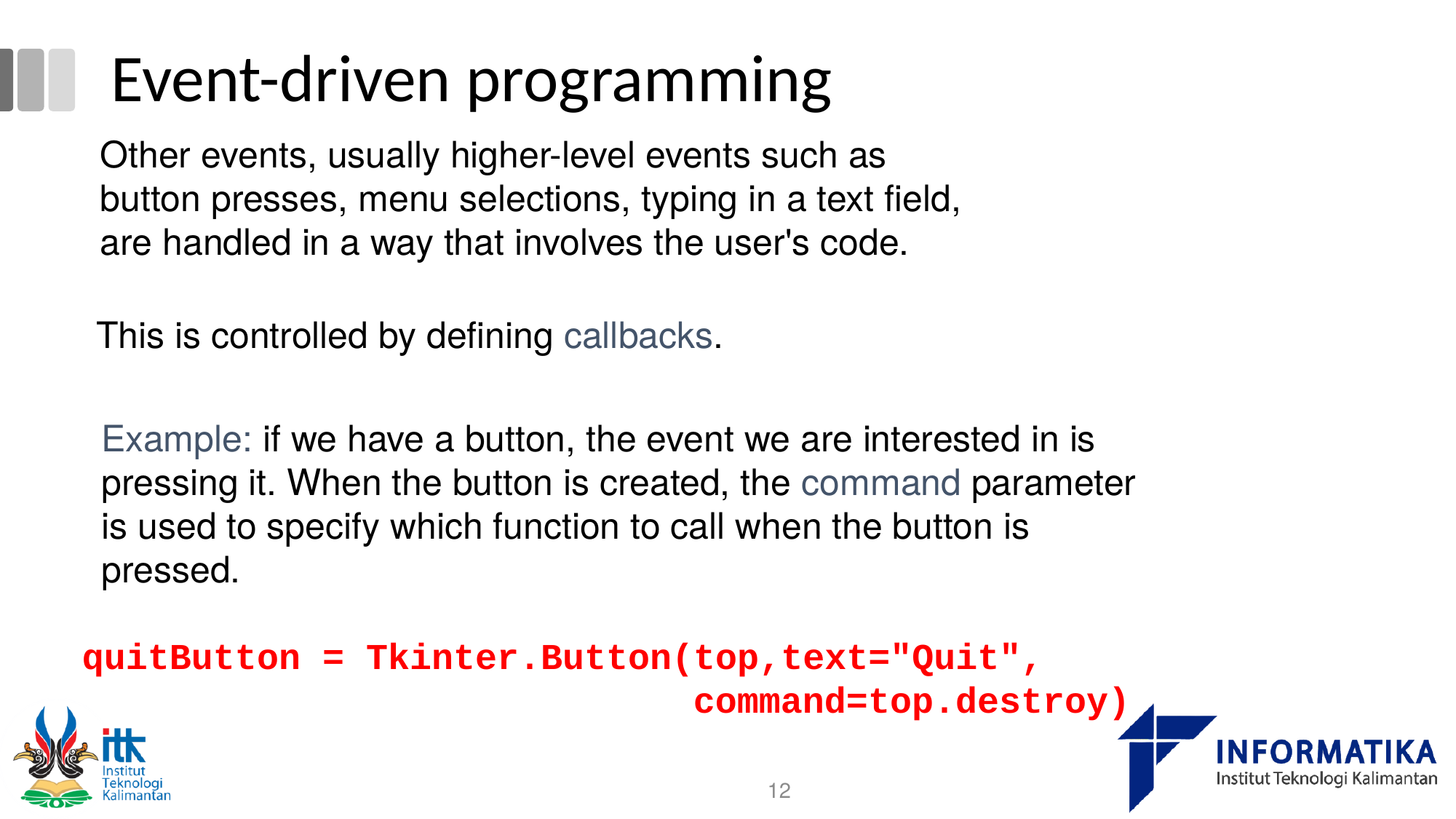

# Event-driven programming
Other events, usually higher-level events such as
button presses, menu selections, typing in a text field,
are handled in a way that involves the user's code.
This is controlled by defining callbacks.
Example: if we have a button, the event we are interested in is
pressing it. When the button is created, the command parameter
is used to specify which function to call when the button is
pressed.
quitButton = Tkinter.Button(top,text="Quit",
                            command=top.destroy)
12